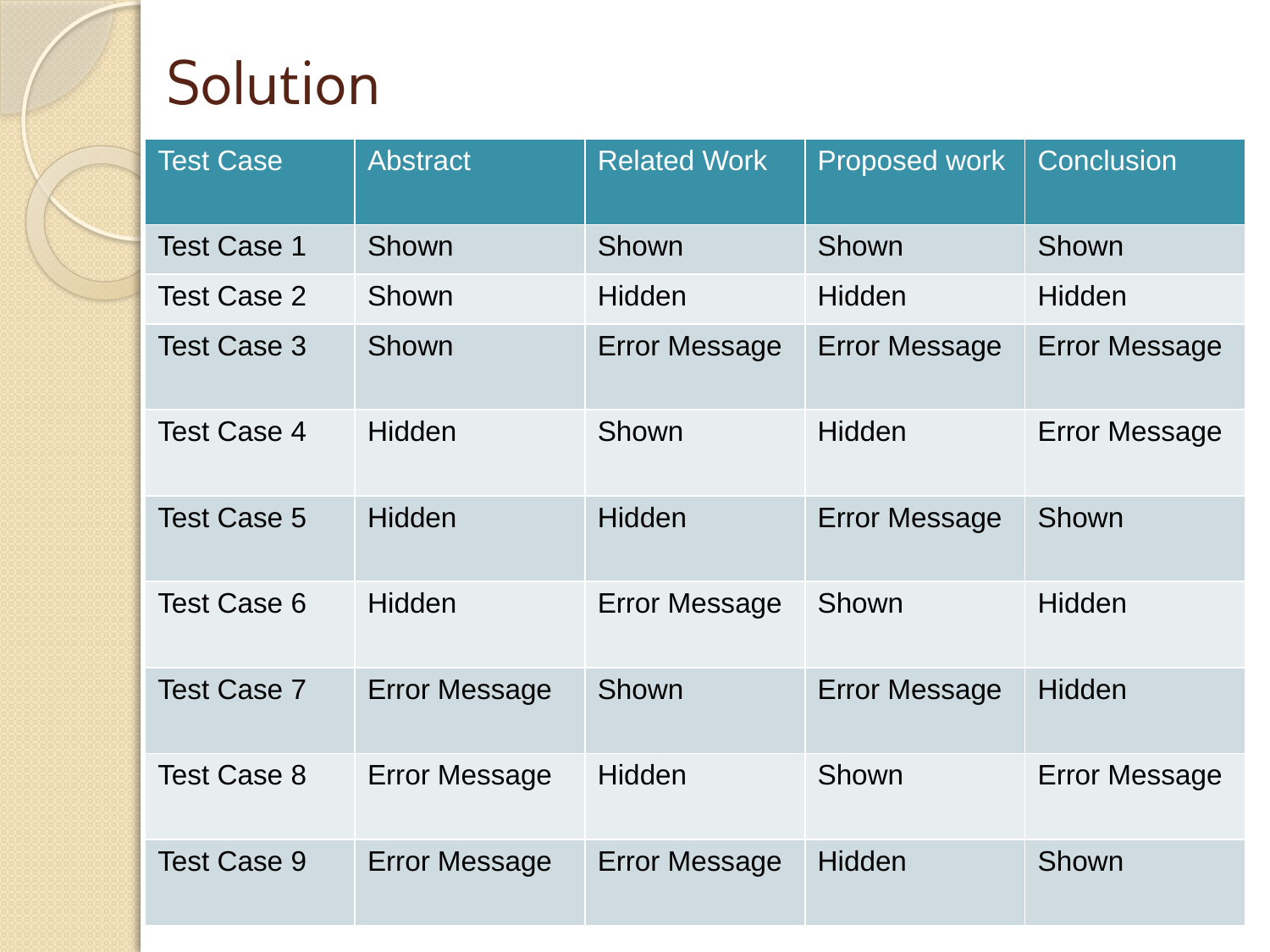

# Solution
| Test Case | Abstract | Related Work | Proposed work | Conclusion |
| --- | --- | --- | --- | --- |
| Test Case 1 | Shown | Shown | Shown | Shown |
| Test Case 2 | Shown | Hidden | Hidden | Hidden |
| Test Case 3 | Shown | Error Message | Error Message | Error Message |
| Test Case 4 | Hidden | Shown | Hidden | Error Message |
| Test Case 5 | Hidden | Hidden | Error Message | Shown |
| Test Case 6 | Hidden | Error Message | Shown | Hidden |
| Test Case 7 | Error Message | Shown | Error Message | Hidden |
| Test Case 8 | Error Message | Hidden | Shown | Error Message |
| Test Case 9 | Error Message | Error Message | Hidden | Shown |